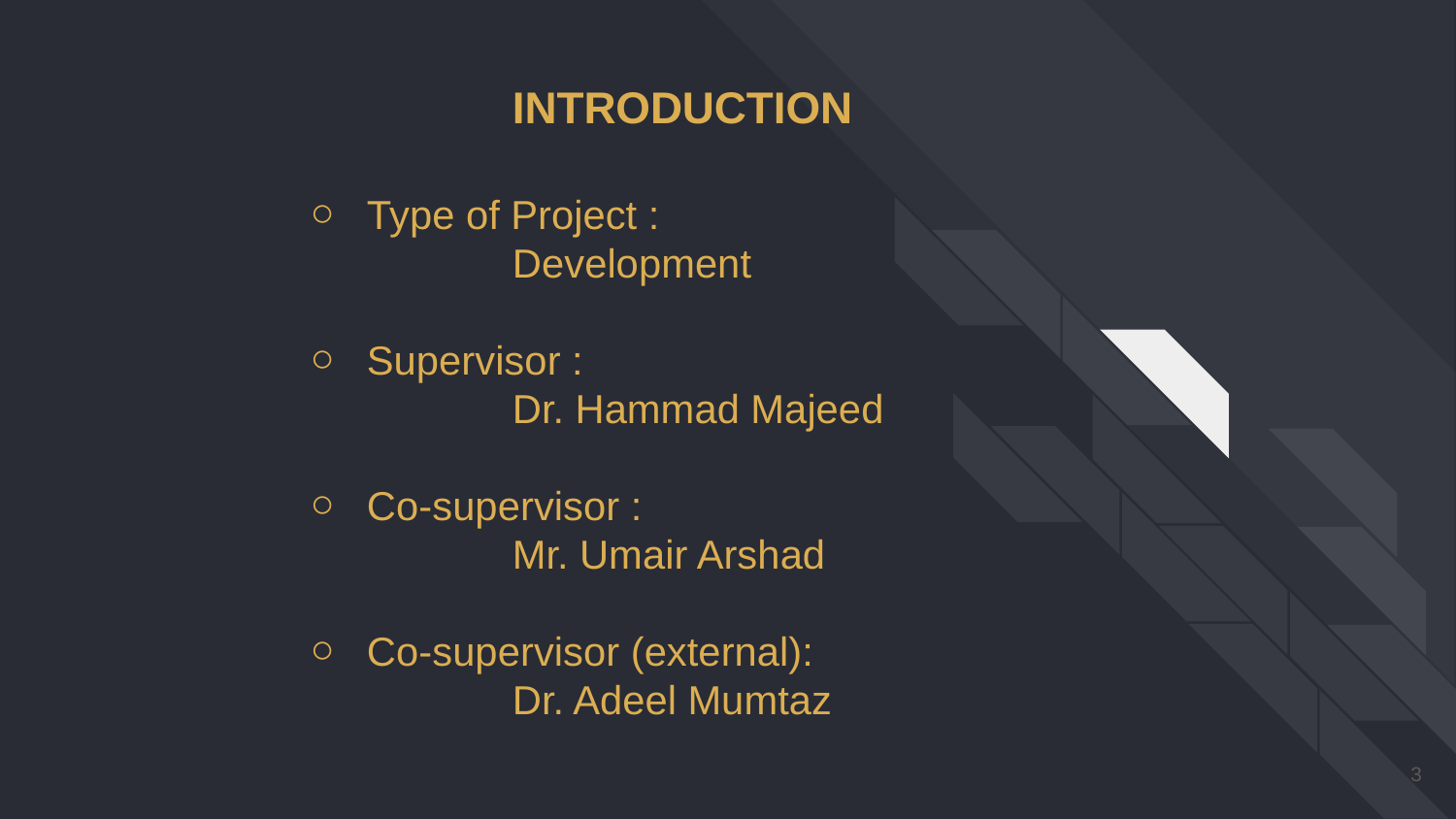

INTRODUCTION

# Type of Project :
Development

Supervisor :
Dr. Hammad Majeed

Co-supervisor :
Mr. Umair Arshad

Co-supervisor (external):
Dr. Adeel Mumtaz

3